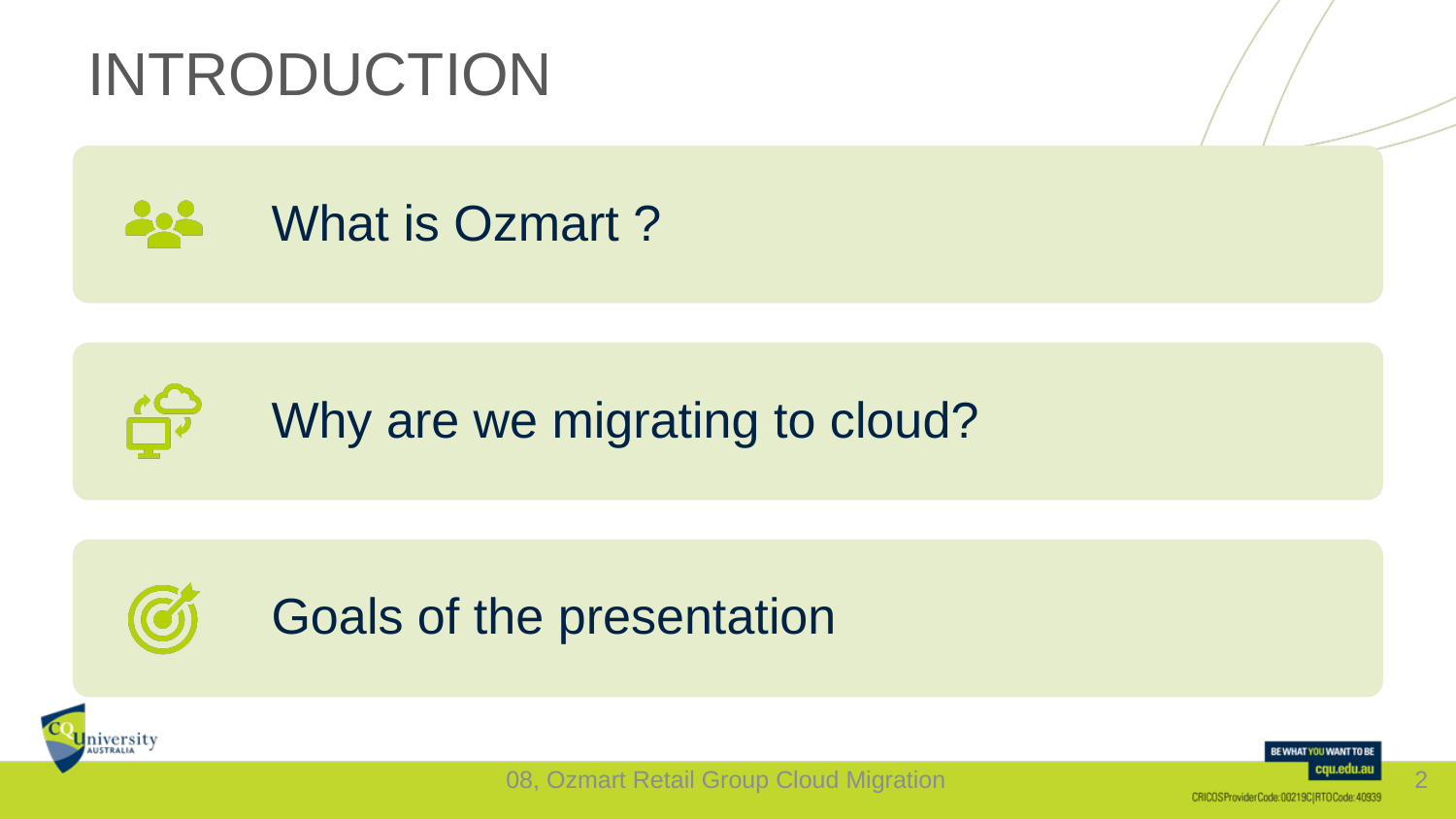

# INTRODUCTION
What is Ozmart ?
Why are we migrating to cloud?
Goals of the presentation
08, Ozmart Retail Group Cloud Migration
2